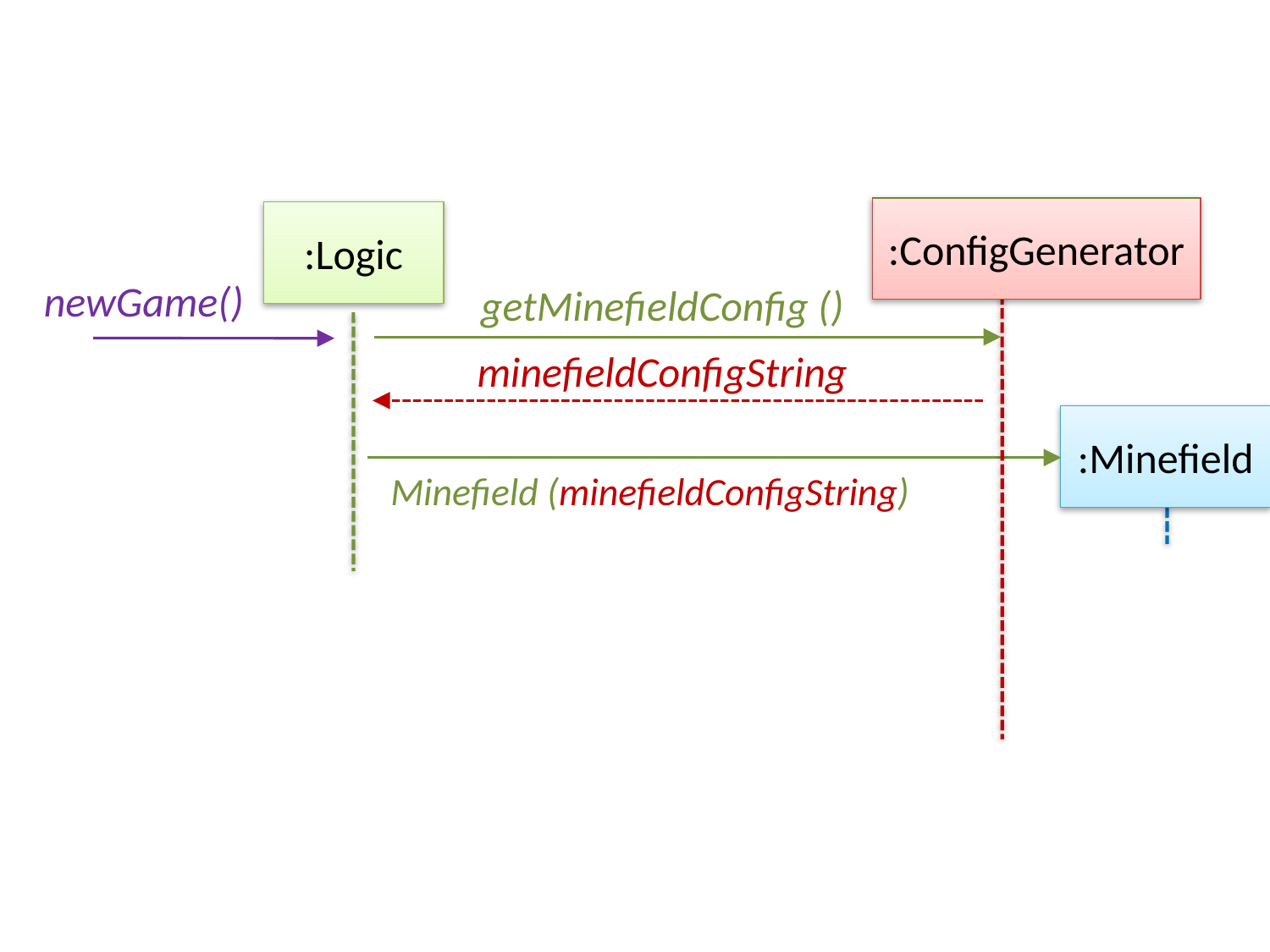

:ConfigGenerator
:Logic
newGame()
getMinefieldConfig ()

minefieldConfigString
:Minefield
Minefield (minefieldConfigString)